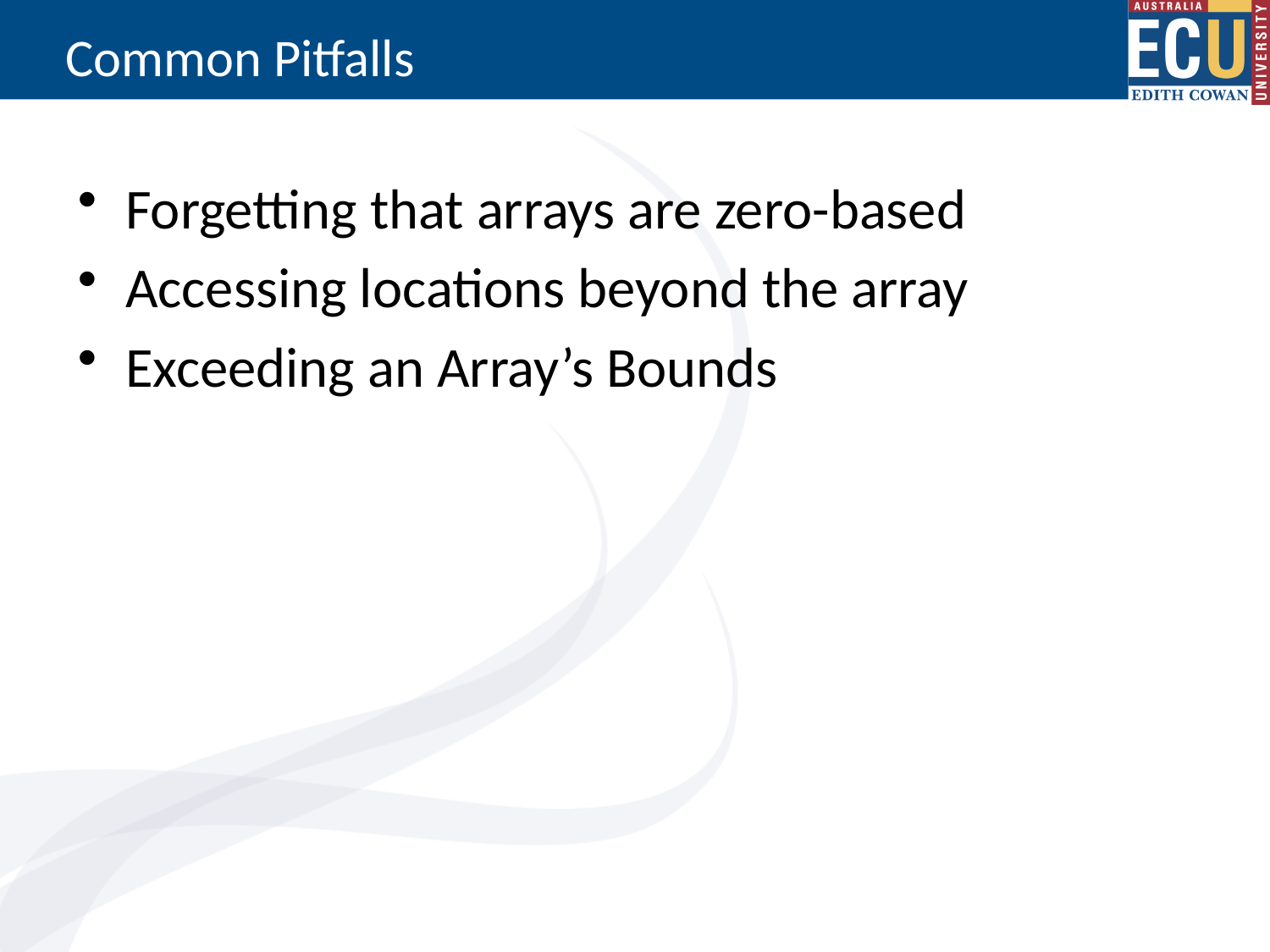

# Common Pitfalls
Forgetting that arrays are zero-based
Accessing locations beyond the array
Exceeding an Array’s Bounds